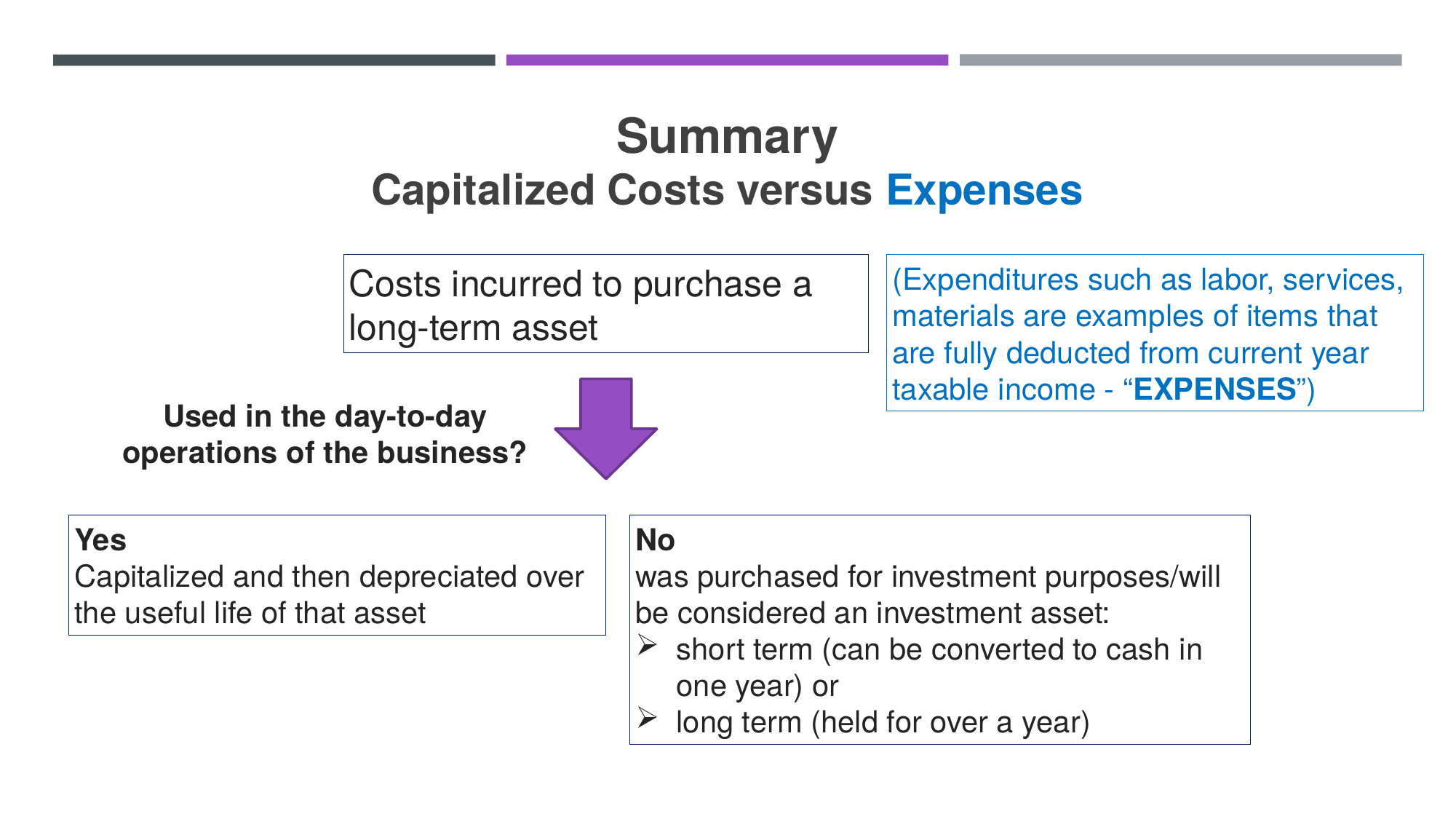

# Summary Capitalized Costs versus Expenses
Costs incurred to purchase a long-term asset
(Expenditures such as labor, services, materials are examples of items that are fully deducted from current year taxable income - “EXPENSES”)

Used in the day-to-day operations of the business?
Yes
Capitalized and then depreciated over the useful life of that asset
No
was purchased for investment purposes/will be considered an investment asset:
short term (can be converted to cash in one year) or
long term (held for over a year)
47